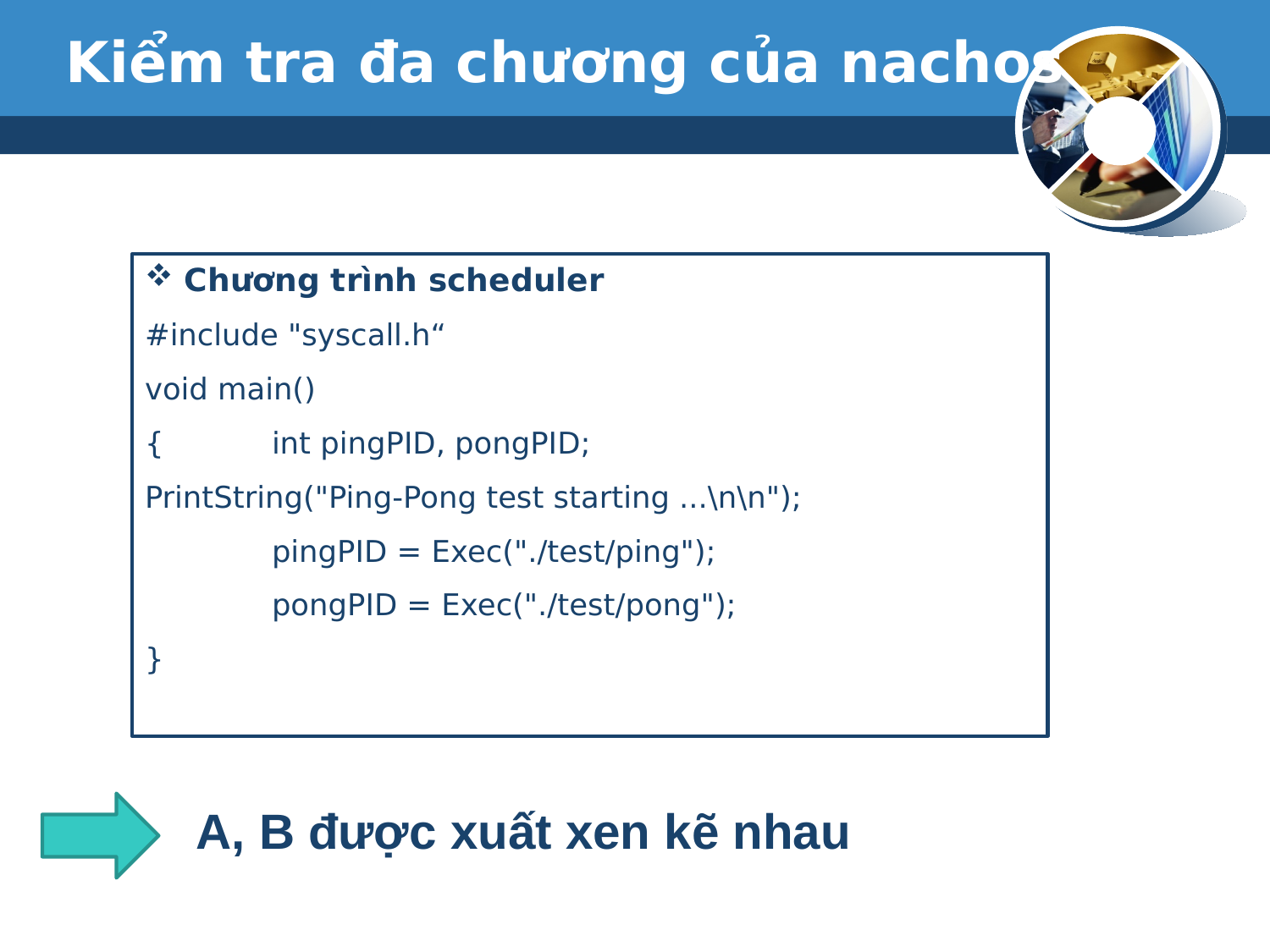

# Kiểm tra đa chương của nachos
Chương trình scheduler
#include "syscall.h“
void main()
{	int pingPID, pongPID;		PrintString("Ping-Pong test starting ...\n\n");
	pingPID = Exec("./test/ping");
	pongPID = Exec("./test/pong");
}

A, B được xuất xen kẽ nhau